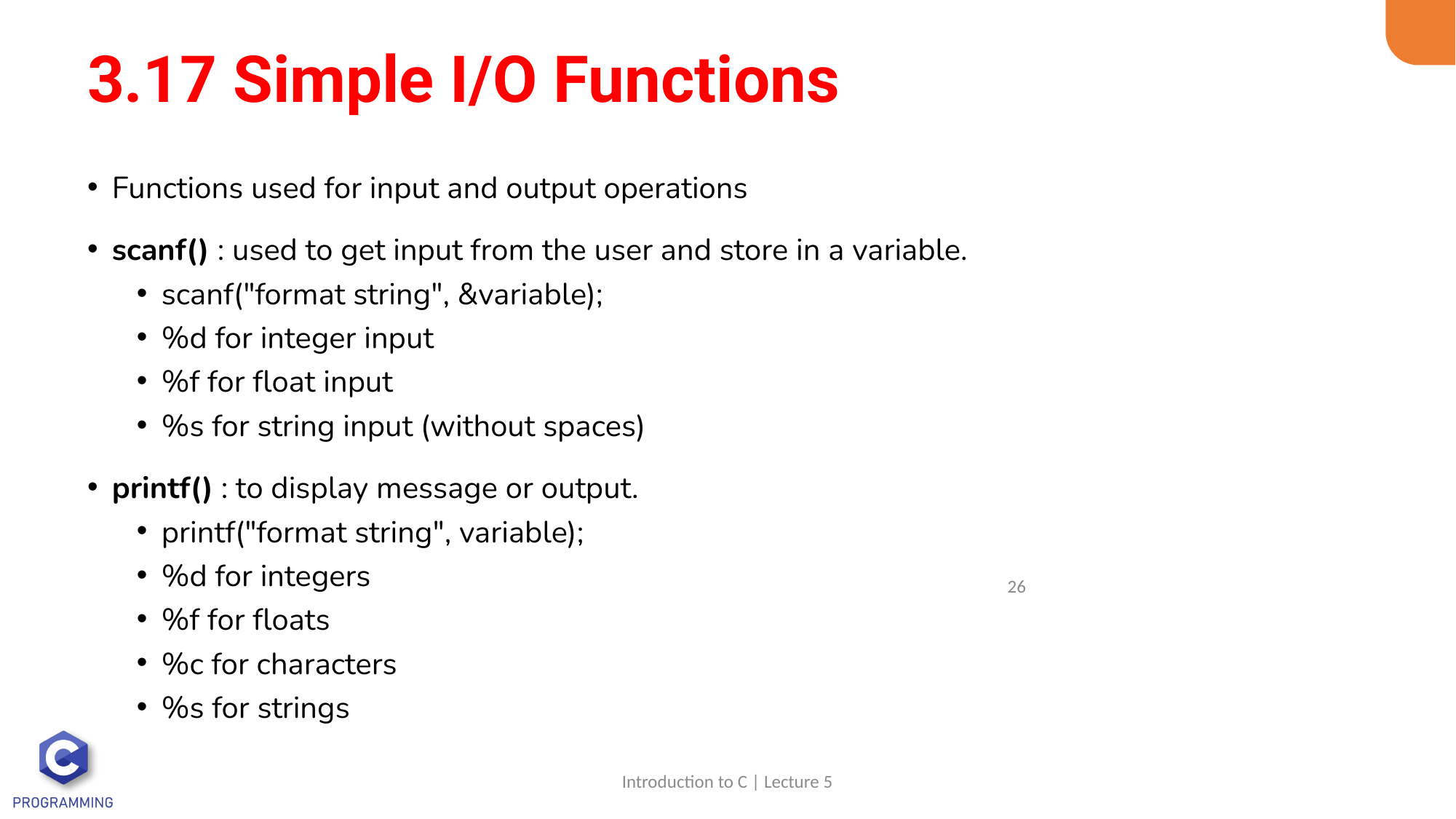

# 3.17 Simple I/O Functions
Functions used for input and output operations
scanf() : used to get input from the user and store in a variable.
scanf("format string", &variable);
%d for integer input
%f for float input
%s for string input (without spaces)
printf() : to display message or output.
printf("format string", variable);
%d for integers
%f for floats
%c for characters
%s for strings

26
Introduction to C | Lecture 5